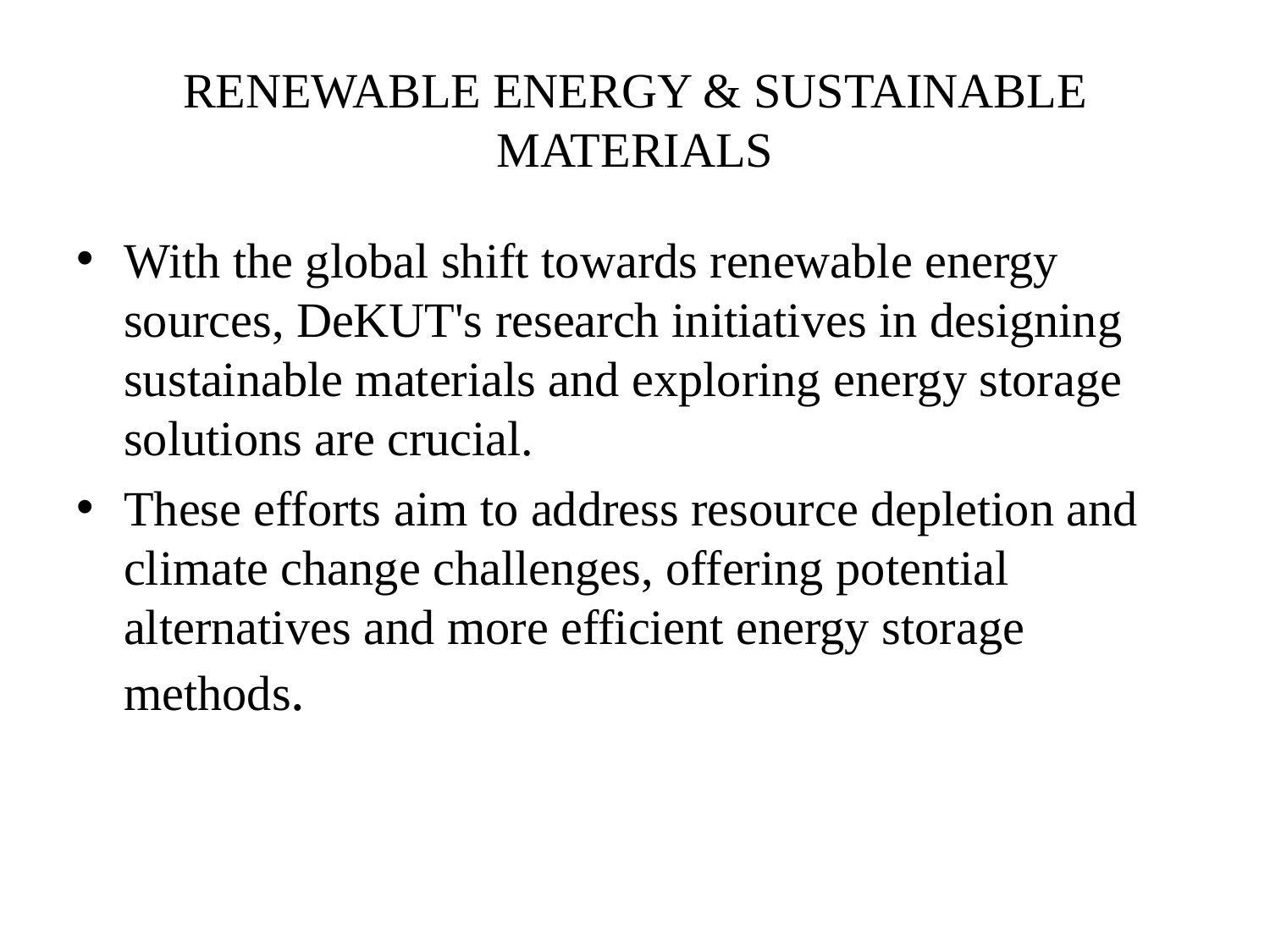

# RENEWABLE ENERGY & SUSTAINABLE MATERIALS
With the global shift towards renewable energy sources, DeKUT's research initiatives in designing sustainable materials and exploring energy storage solutions are crucial.
These efforts aim to address resource depletion and climate change challenges, offering potential alternatives and more efficient energy storage methods.